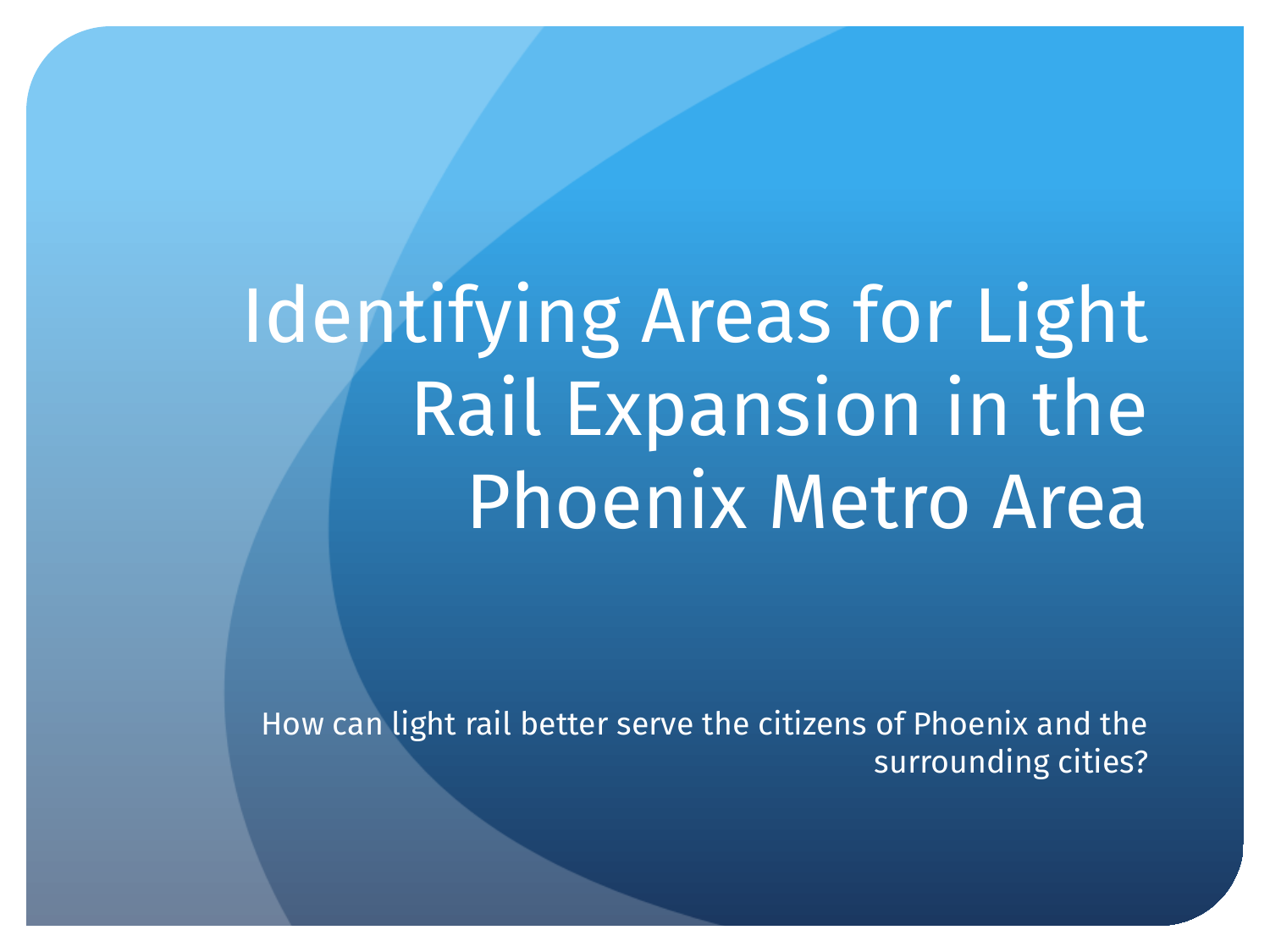

# Identifying Areas for Light Rail Expansion in the Phoenix Metro Area

How can light rail better serve the citizens of Phoenix and the surrounding cities?